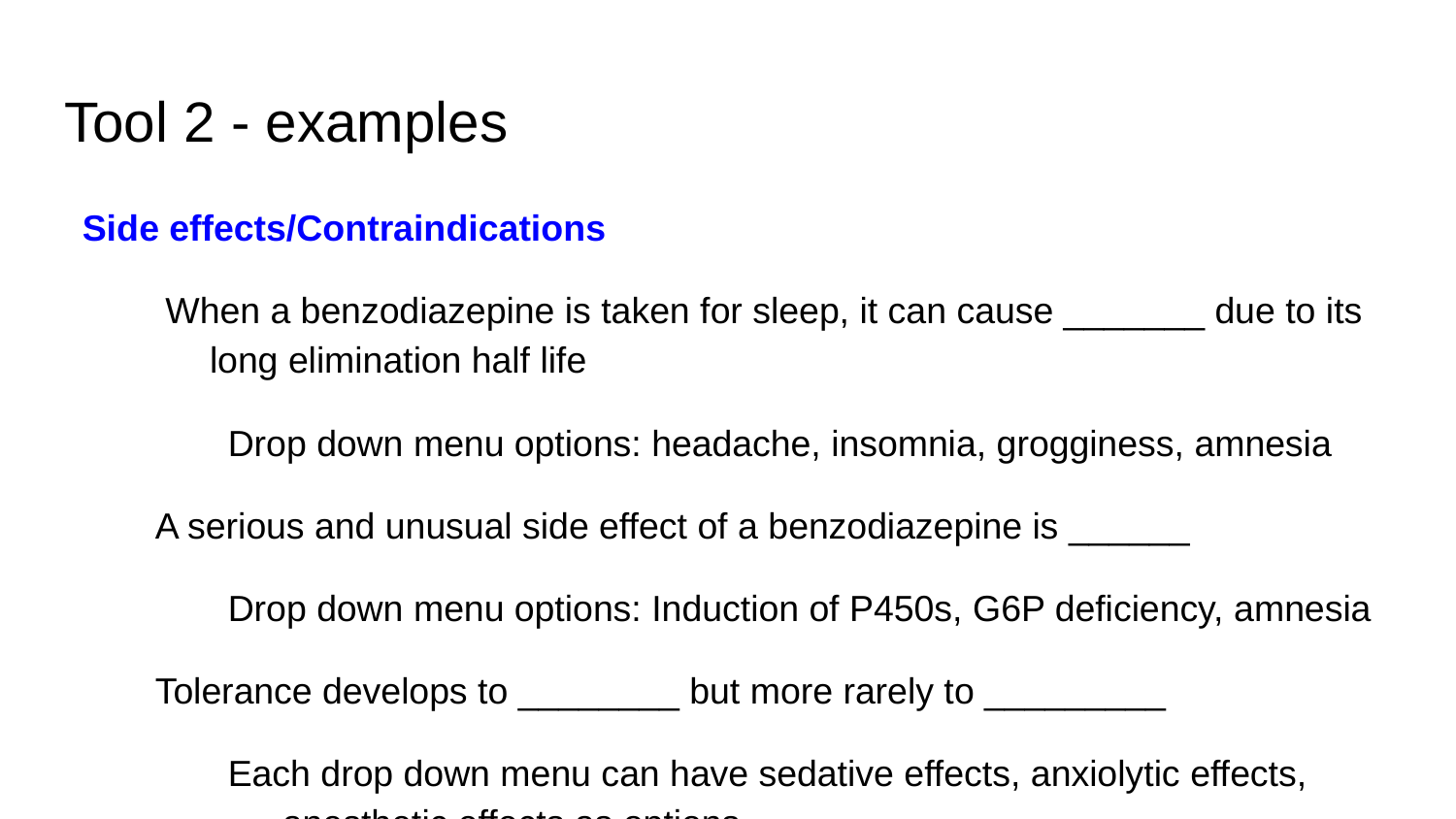

# Tool 2 - examples
Side effects/Contraindications
 When a benzodiazepine is taken for sleep, it can cause _______ due to its long elimination half life
Drop down menu options: headache, insomnia, grogginess, amnesia
A serious and unusual side effect of a benzodiazepine is ______
Drop down menu options: Induction of P450s, G6P deficiency, amnesia
Tolerance develops to ________ but more rarely to _________
Each drop down menu can have sedative effects, anxiolytic effects, anesthetic effects as options